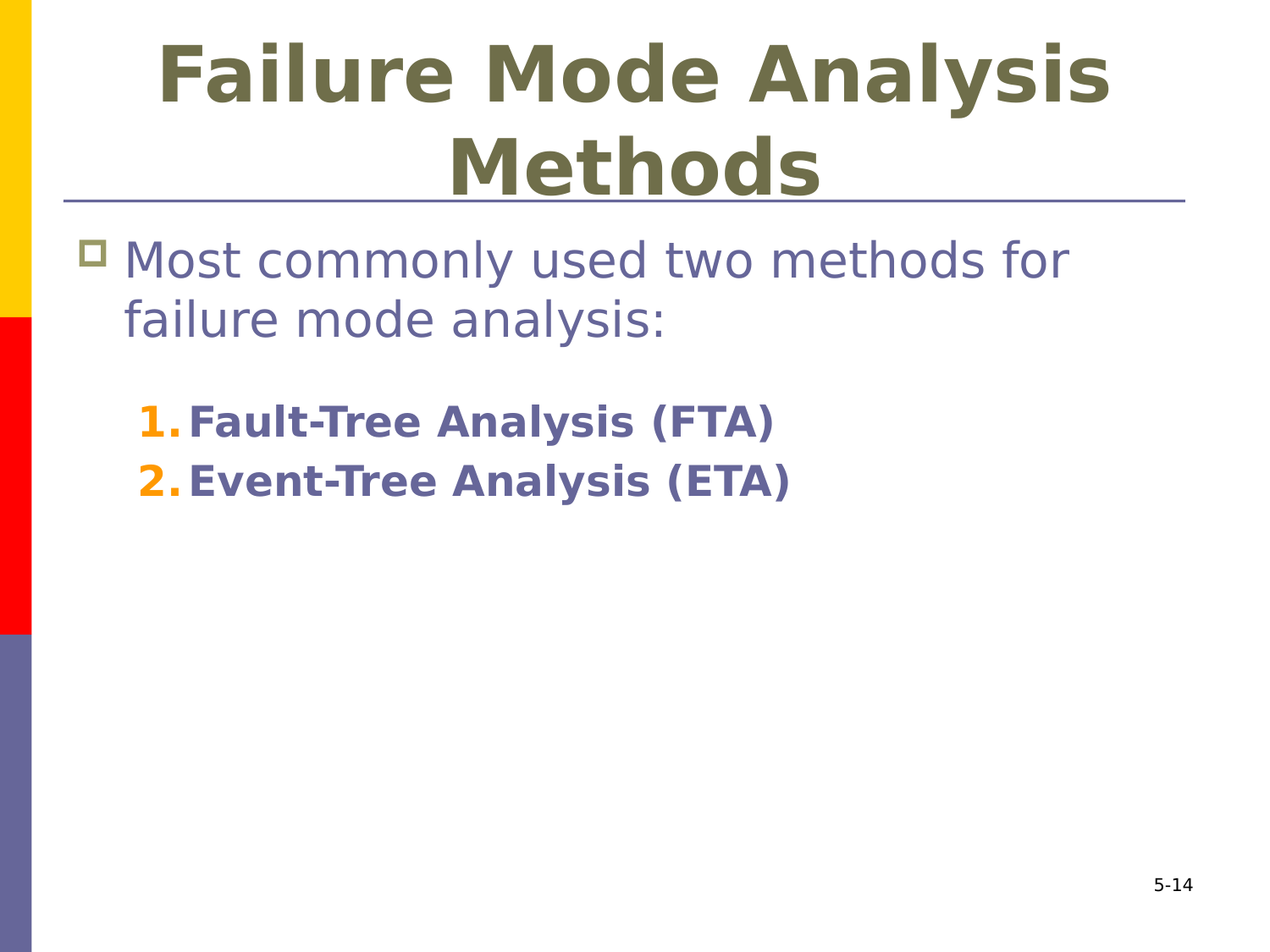

# Failure Mode Analysis Methods
Most commonly used two methods for failure mode analysis:

Fault-Tree Analysis (FTA)
Event-Tree Analysis (ETA)
5-14